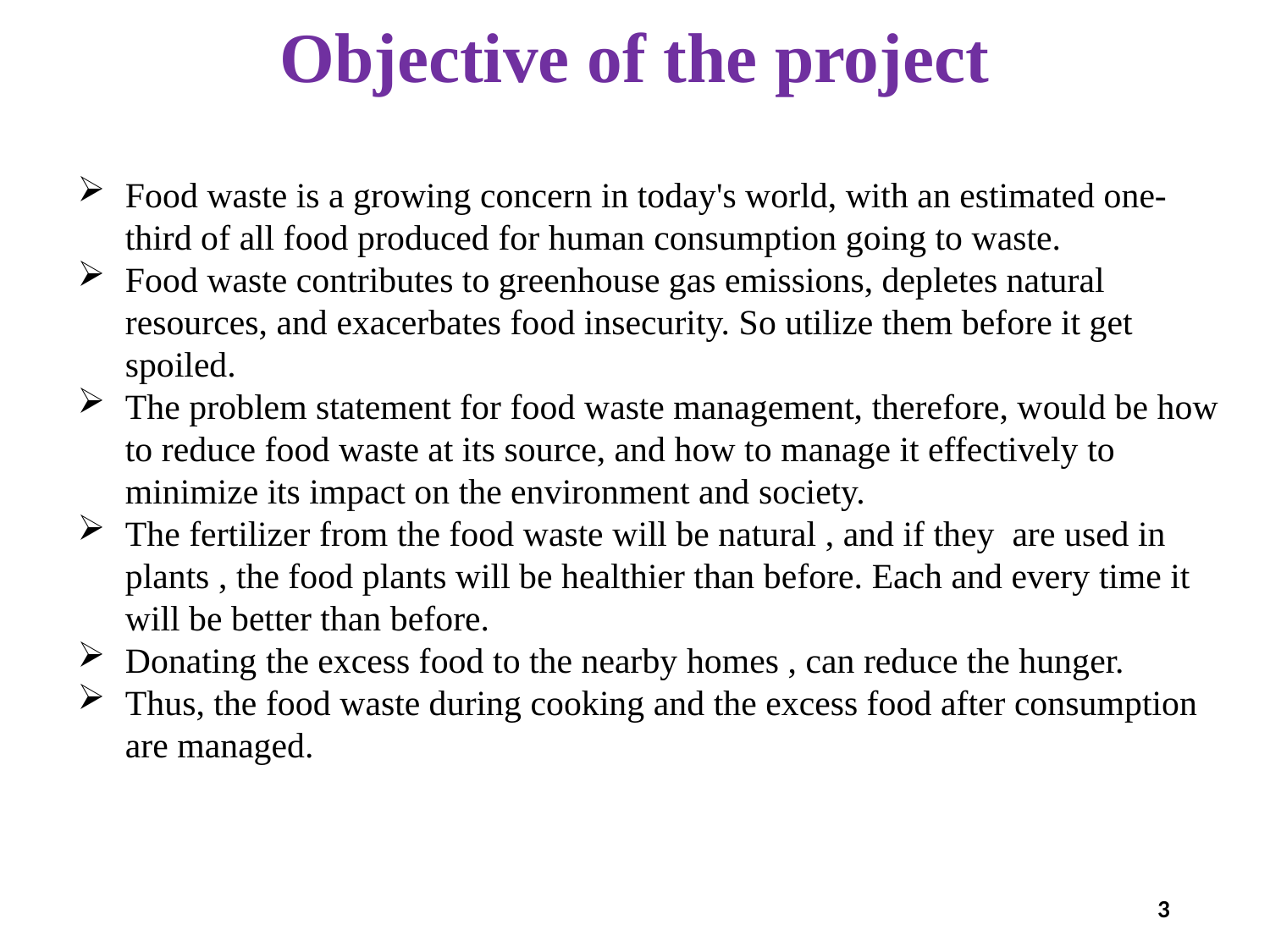

# Objective of the project
Food waste is a growing concern in today's world, with an estimated one-third of all food produced for human consumption going to waste.
Food waste contributes to greenhouse gas emissions, depletes natural resources, and exacerbates food insecurity. So utilize them before it get spoiled.
The problem statement for food waste management, therefore, would be how to reduce food waste at its source, and how to manage it effectively to minimize its impact on the environment and society.
The fertilizer from the food waste will be natural , and if they  are used in plants , the food plants will be healthier than before. Each and every time it will be better than before.
Donating the excess food to the nearby homes , can reduce the hunger.
Thus, the food waste during cooking and the excess food after consumption are managed.
3